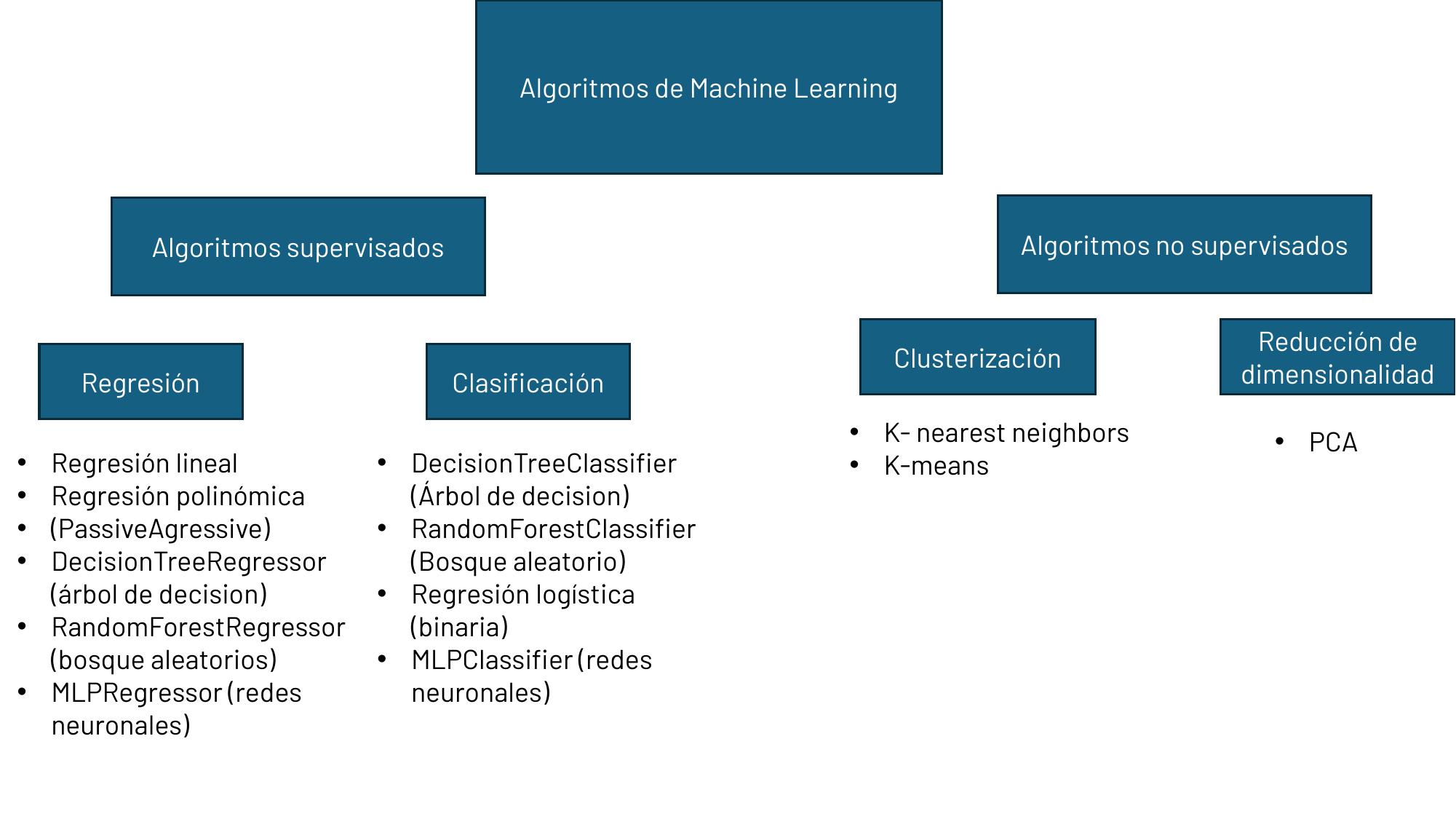

Algoritmos de Machine Learning
Algoritmos no supervisados
Algoritmos supervisados
Clusterización
Reducción de dimensionalidad
Regresión
Clasificación
K- nearest neighbors
K-means
PCA
Regresión lineal
Regresión polinómica
(PassiveAgressive)
DecisionTreeRegressor (árbol de decision)
RandomForestRegressor (bosque aleatorios)
MLPRegressor (redes neuronales)
DecisionTreeClassifier (Árbol de decision)
RandomForestClassifier (Bosque aleatorio)
Regresión logística (binaria)
MLPClassifier (redes neuronales)